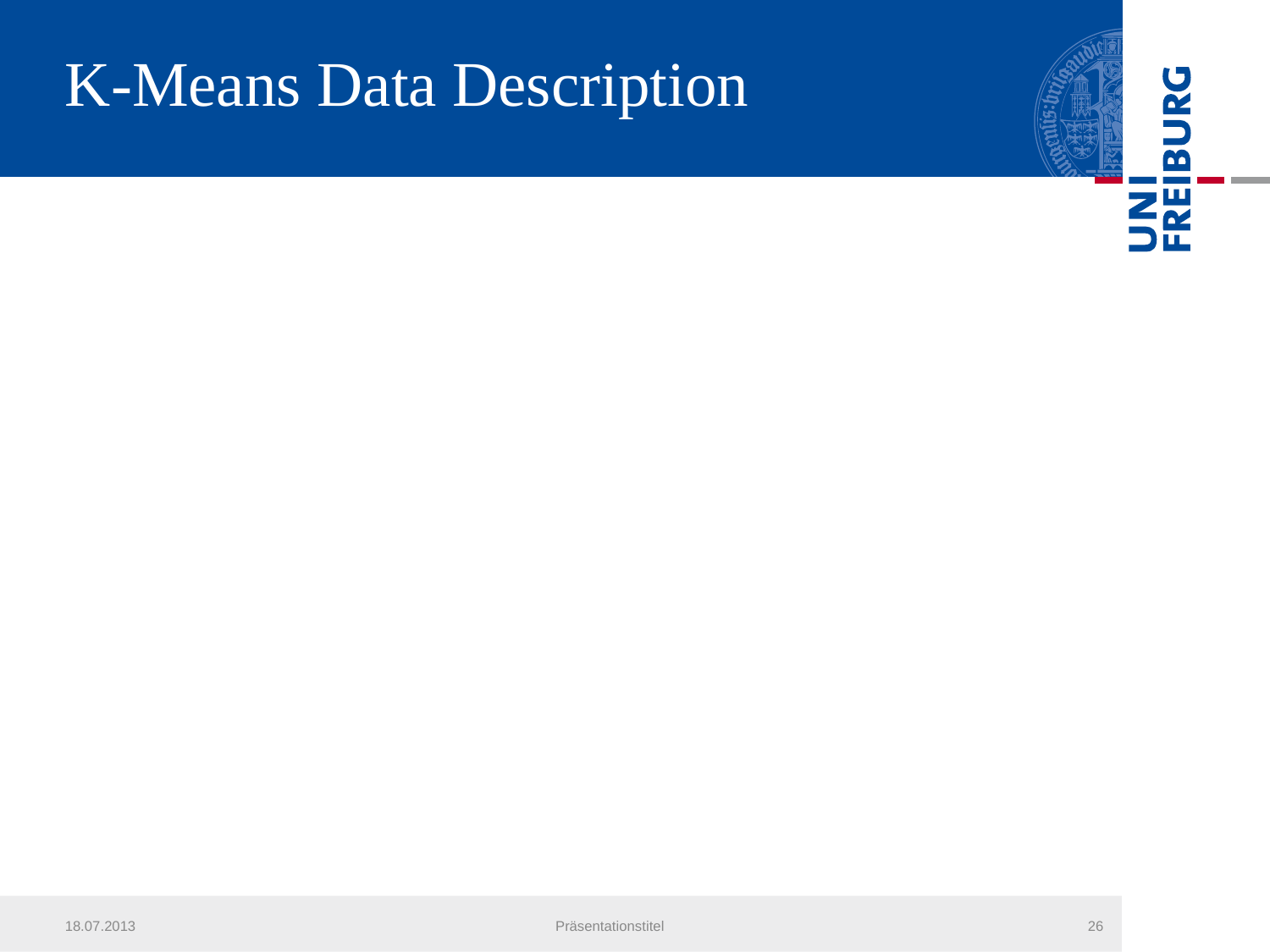

# K-Means Data Description

18.07.2013
Präsentationstitel
26